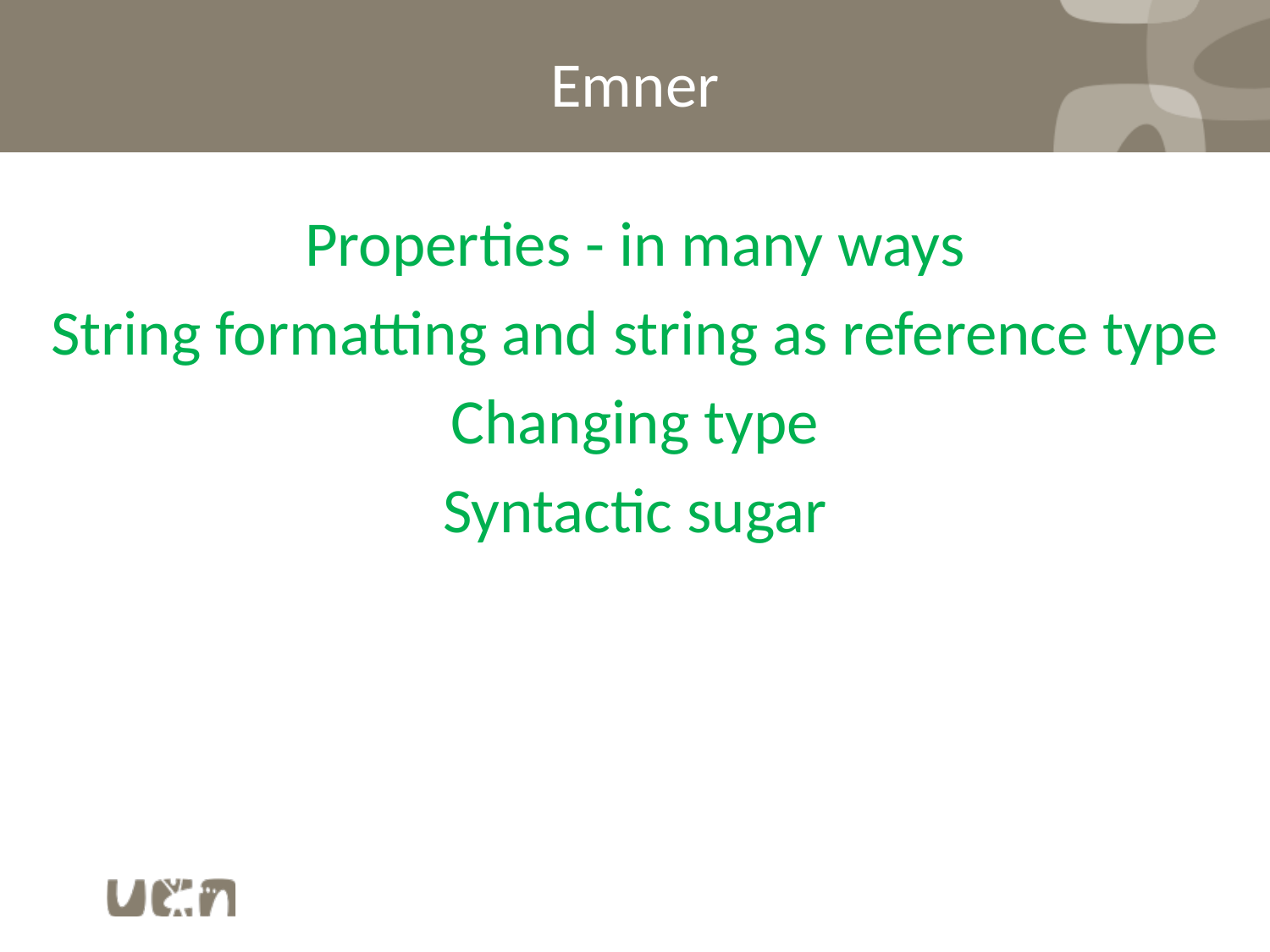

# Emner
Properties - in many ways
String formatting and string as reference type
Changing type
Syntactic sugar